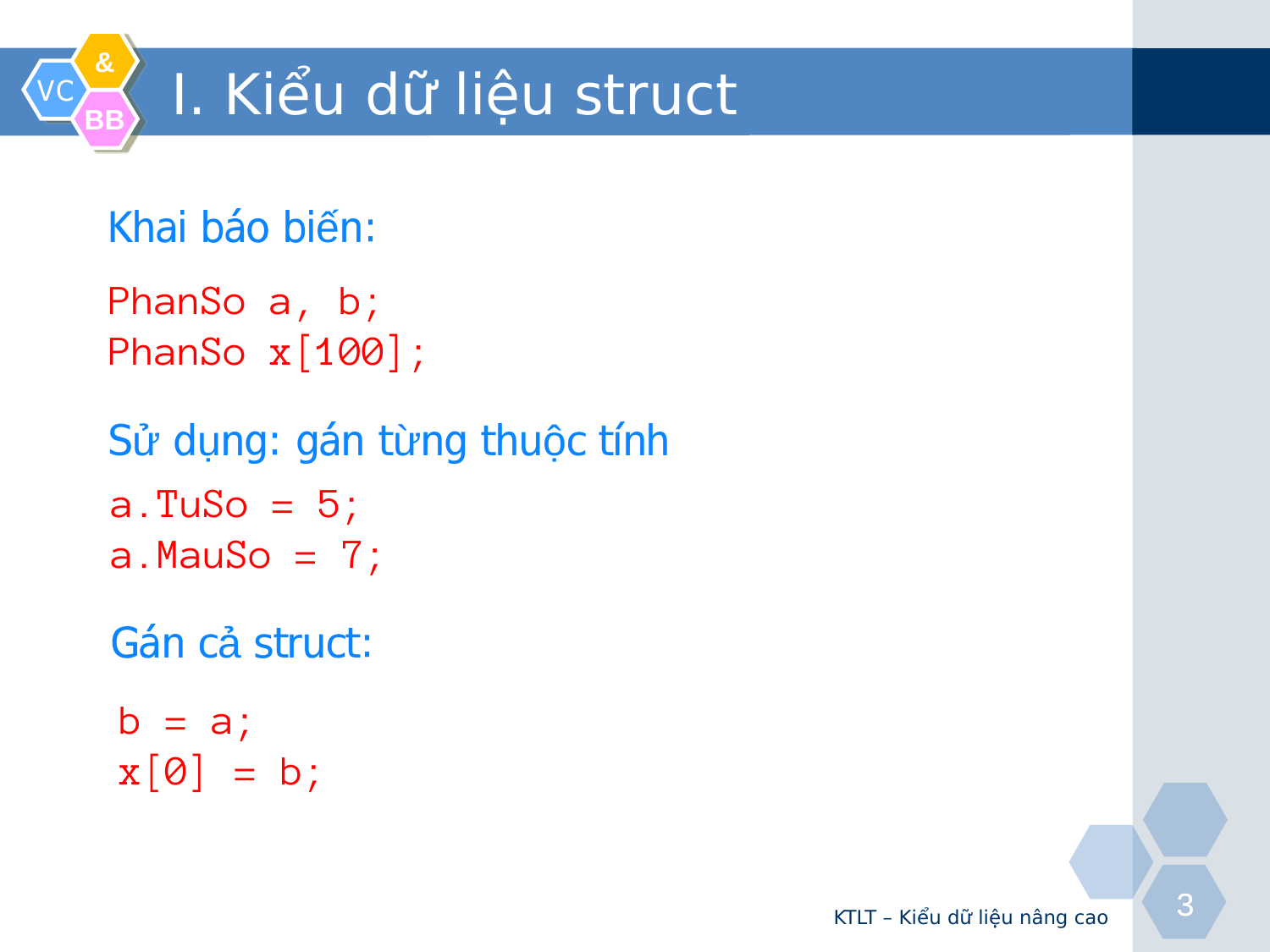

# I. Kiểu dữ liệu struct
Khai báo biến:
PhanSo a, b;
PhanSo x[100];
Sử dụng: gán từng thuộc tính
a.TuSo = 5;
a.MauSo = 7;
Gán cả struct:
b = a;
x[0] = b;
KTLT – Kiểu dữ liệu nâng cao